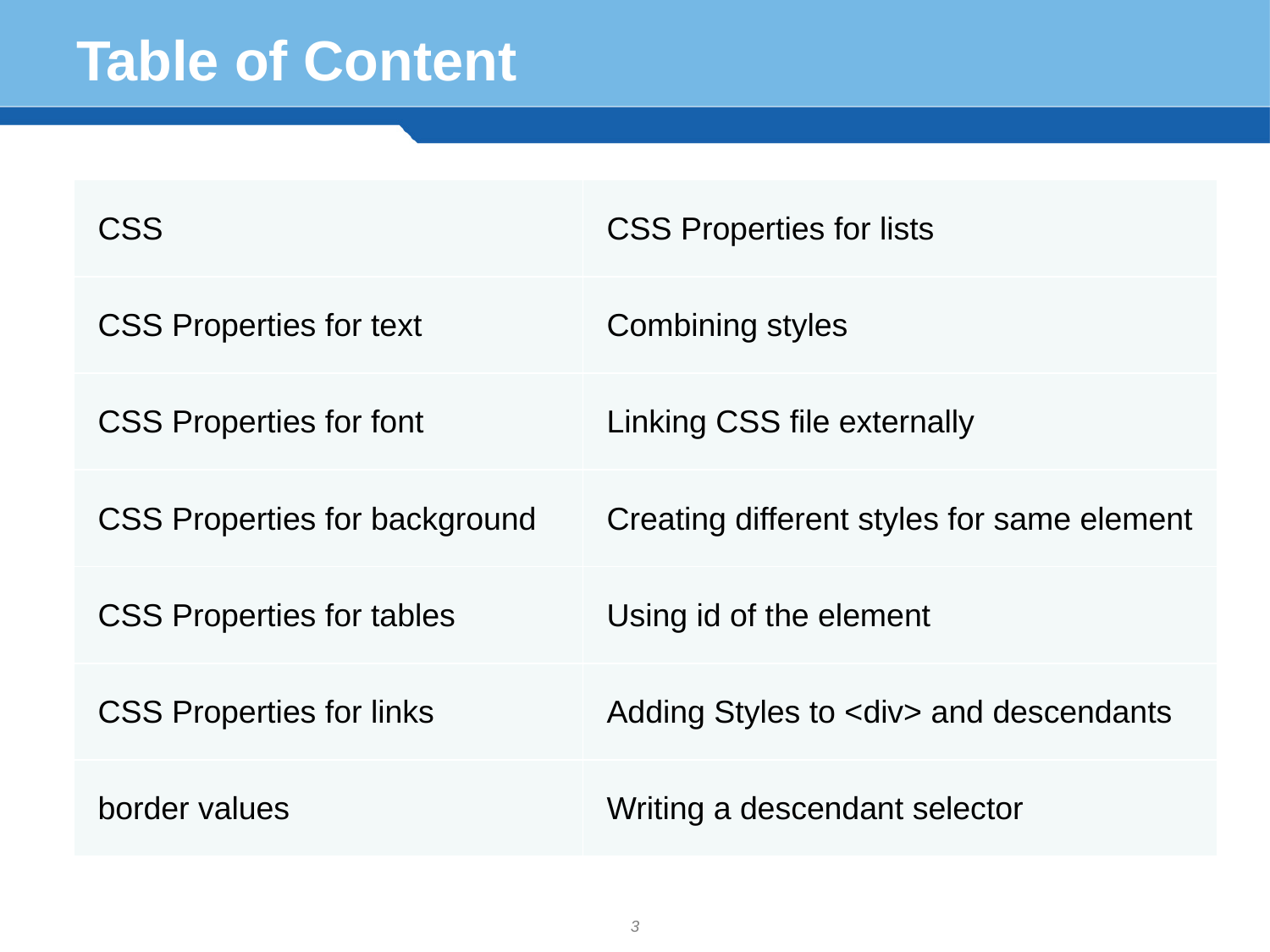

# Table of Content
| CSS | CSS Properties for lists |
| --- | --- |
| CSS Properties for text | Combining styles |
| CSS Properties for font | Linking CSS file externally |
| CSS Properties for background | Creating different styles for same element |
| CSS Properties for tables | Using id of the element |
| CSS Properties for links | Adding Styles to <div> and descendants |
| border values | Writing a descendant selector |
3